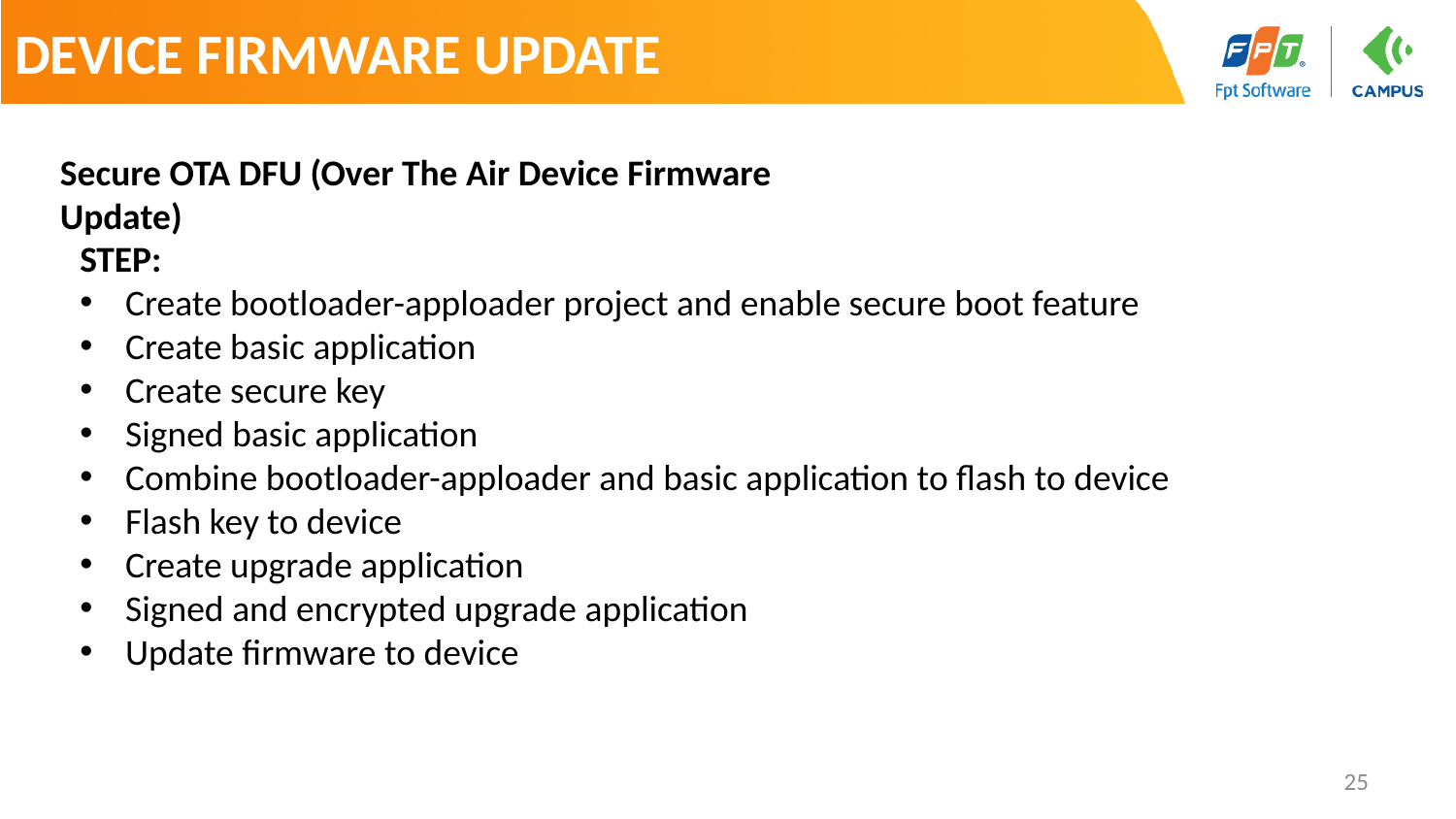

# DEVICE FIRMWARE UPDATE
Secure OTA DFU (Over The Air Device Firmware Update)
STEP:
Create bootloader-apploader project and enable secure boot feature
Create basic application
Create secure key
Signed basic application
Combine bootloader-apploader and basic application to flash to device
Flash key to device
Create upgrade application
Signed and encrypted upgrade application
Update firmware to device
25